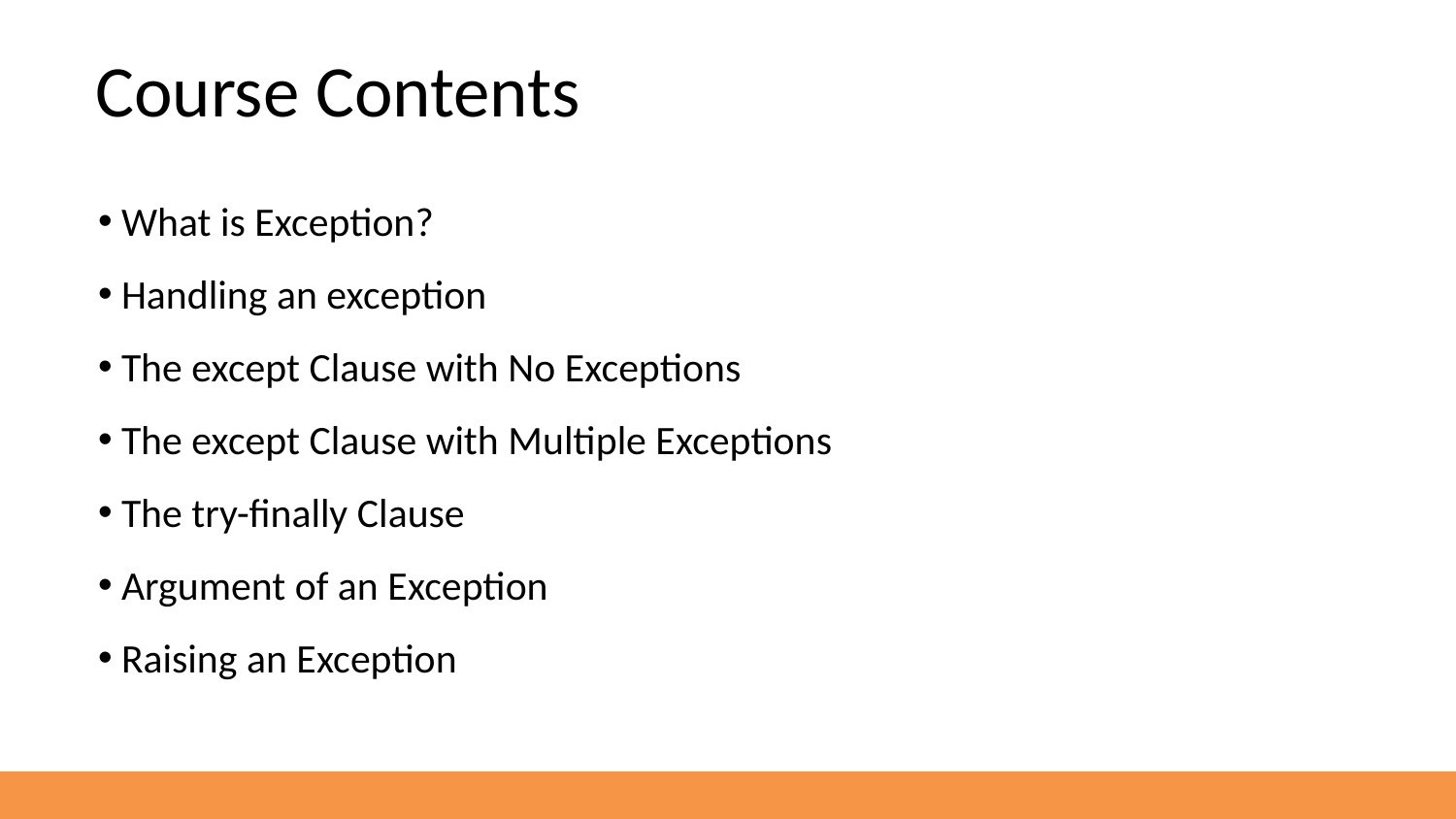

# Course Contents
 What is Exception?
 Handling an exception
 The except Clause with No Exceptions
 The except Clause with Multiple Exceptions
 The try-finally Clause
 Argument of an Exception
 Raising an Exception